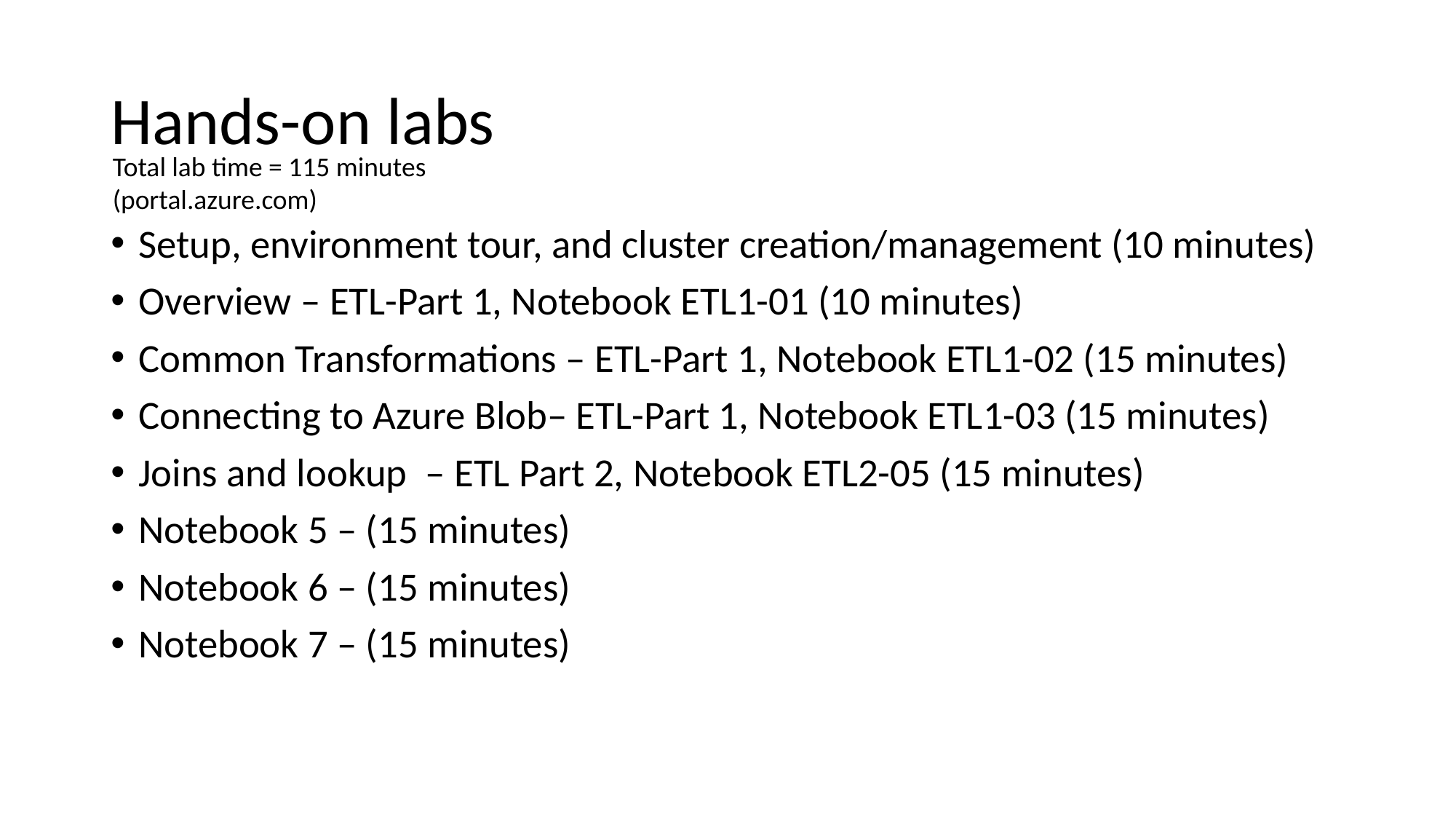

# Hands-on labs
Total lab time = 115 minutes
(portal.azure.com)
Setup, environment tour, and cluster creation/management (10 minutes)
Overview – ETL-Part 1, Notebook ETL1-01 (10 minutes)
Common Transformations – ETL-Part 1, Notebook ETL1-02 (15 minutes)
Connecting to Azure Blob– ETL-Part 1, Notebook ETL1-03 (15 minutes)
Joins and lookup  – ETL Part 2, Notebook ETL2-05 (15 minutes)
Notebook 5 – (15 minutes)
Notebook 6 – (15 minutes)
Notebook 7 – (15 minutes)